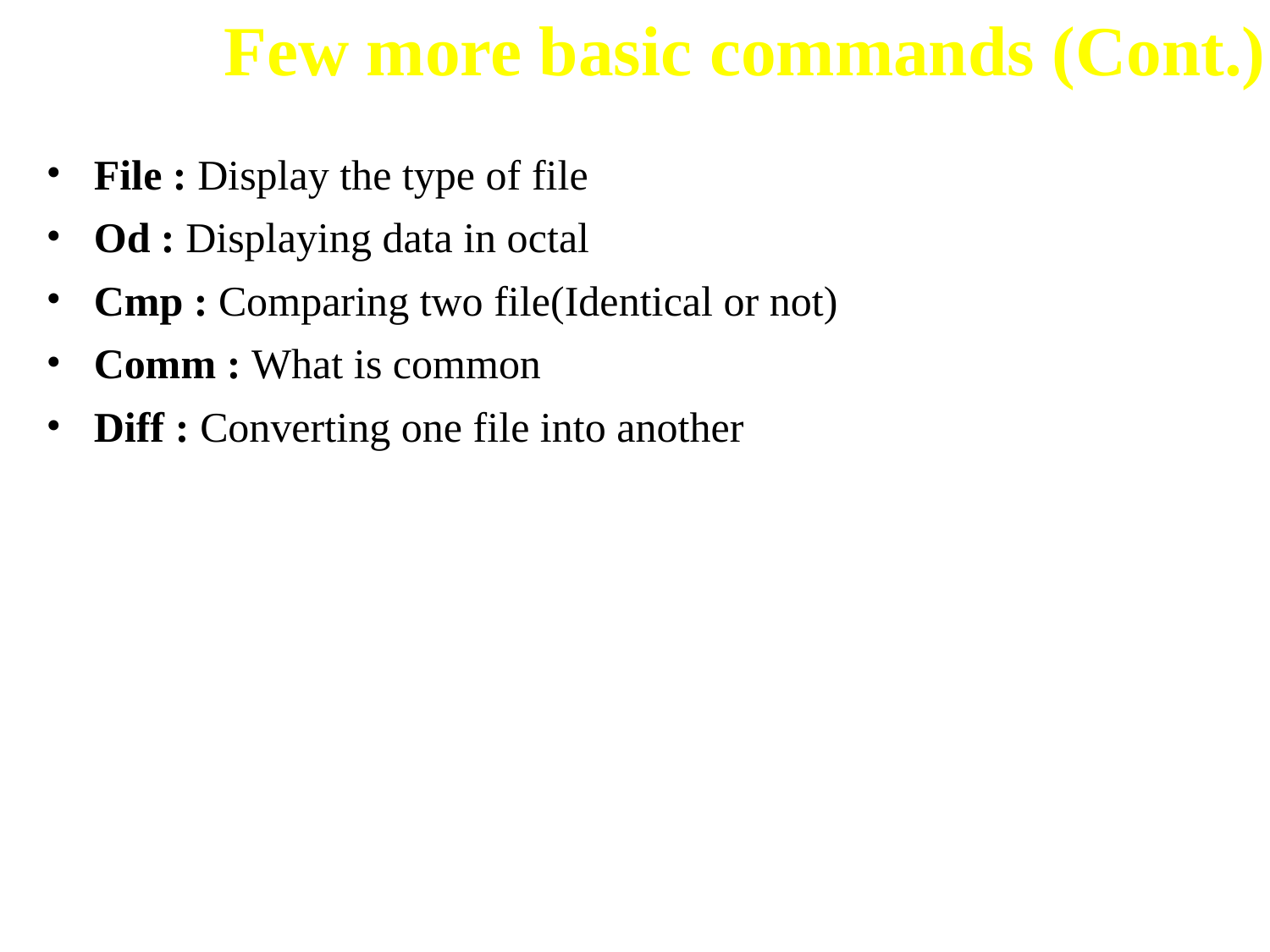

Few more basic commands (Cont.)
#
File : Display the type of file
Od : Displaying data in octal
Cmp : Comparing two file(Identical or not)
Comm : What is common
Diff : Converting one file into another